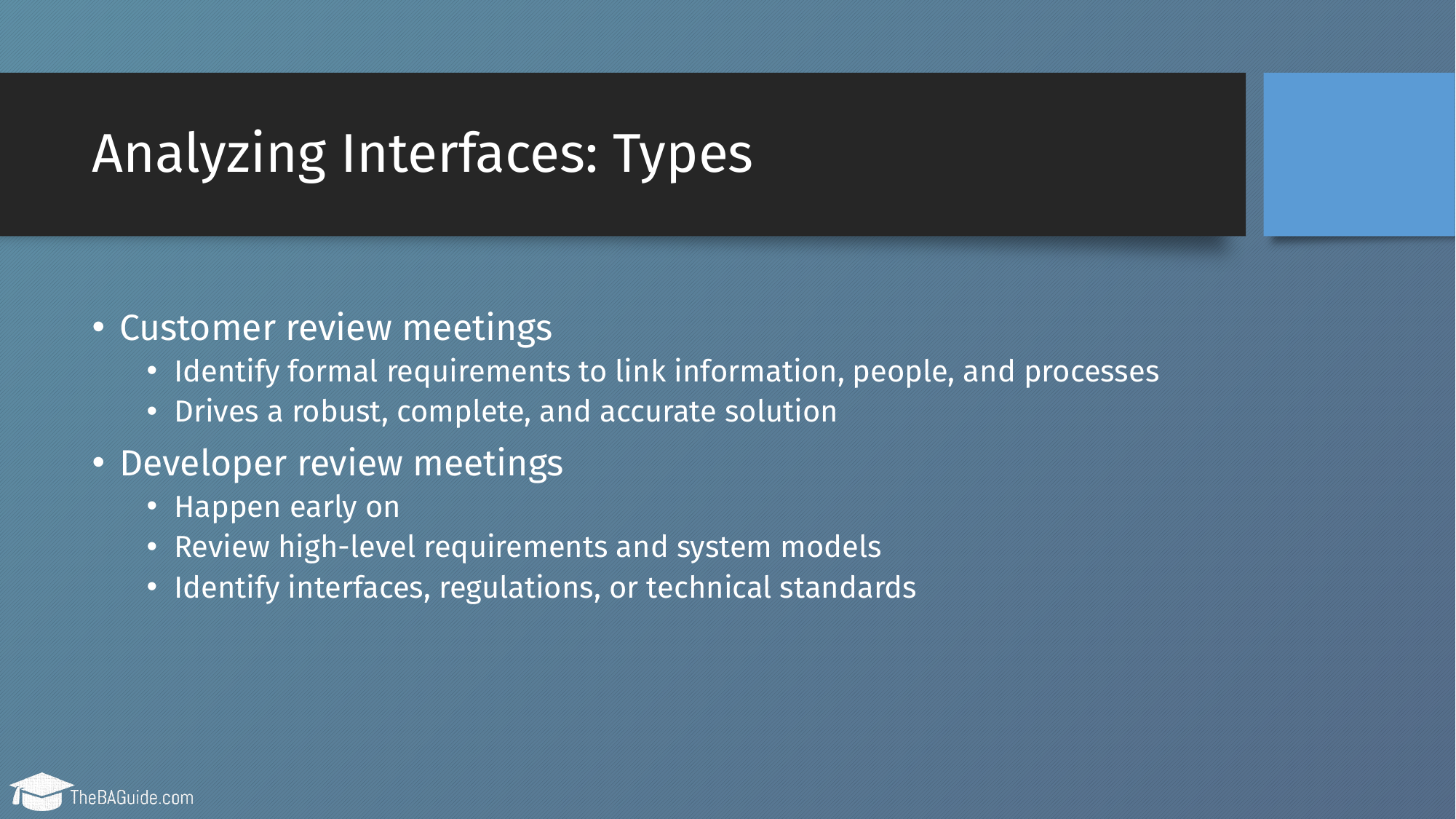

# Analyzing Interfaces: Types

Customer review meetings
Identify formal requirements to link information, people, and processes
Drives a robust, complete, and accurate solution
Developer review meetings
Happen early on
Review high-level requirements and system models
Identify interfaces, regulations, or technical standards